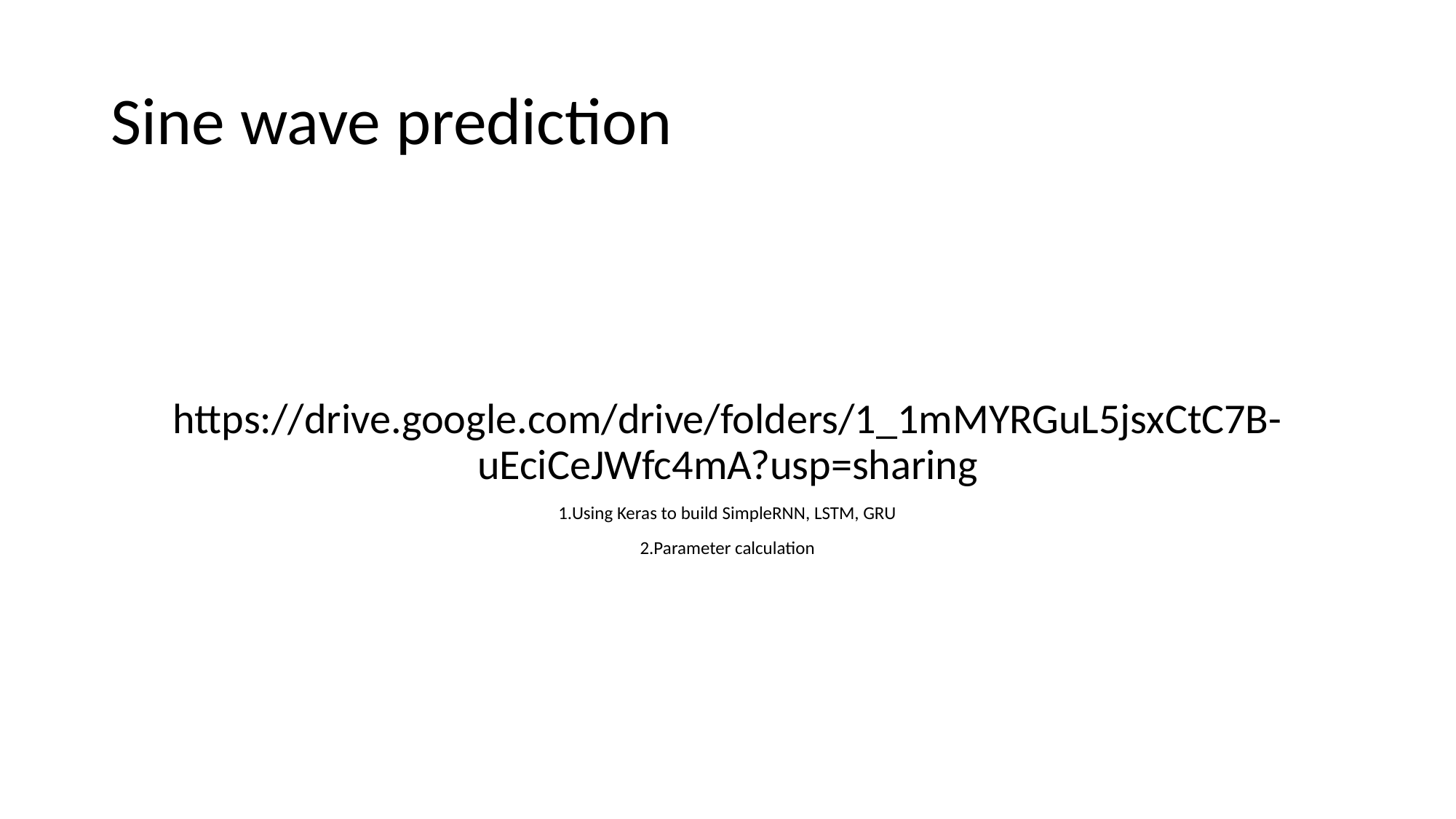

# Sine wave prediction
https://drive.google.com/drive/folders/1_1mMYRGuL5jsxCtC7B-uEciCeJWfc4mA?usp=sharing
1.Using Keras to build SimpleRNN, LSTM, GRU
2.Parameter calculation